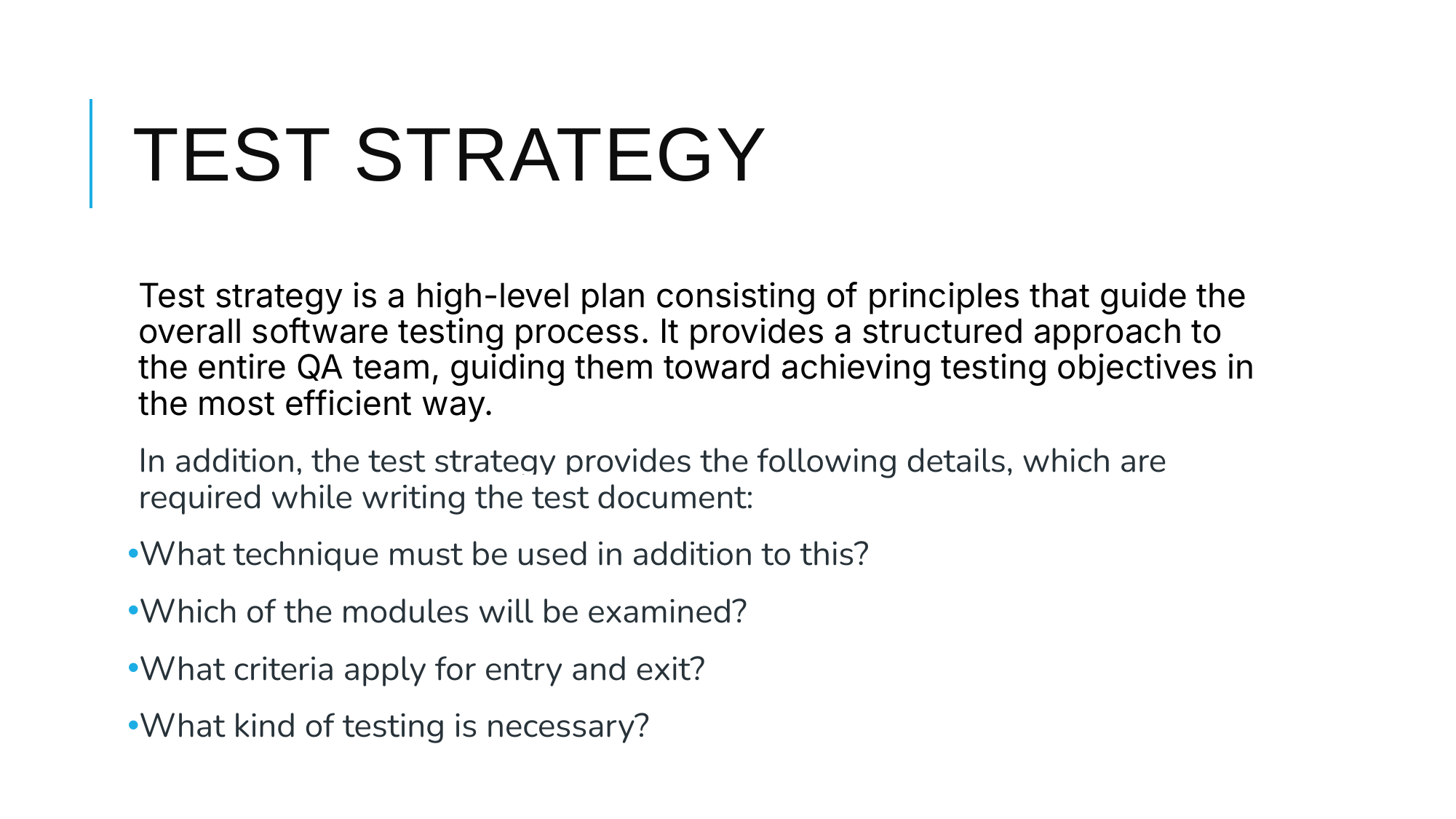

# Test strategy
Test strategy is a high-level plan consisting of principles that guide the overall software testing process. It provides a structured approach to the entire QA team, guiding them toward achieving testing objectives in the most efficient way.
In addition, the test strategy provides the following details, which are required while writing the test document:
What technique must be used in addition to this?
Which of the modules will be examined?
What criteria apply for entry and exit?
What kind of testing is necessary?